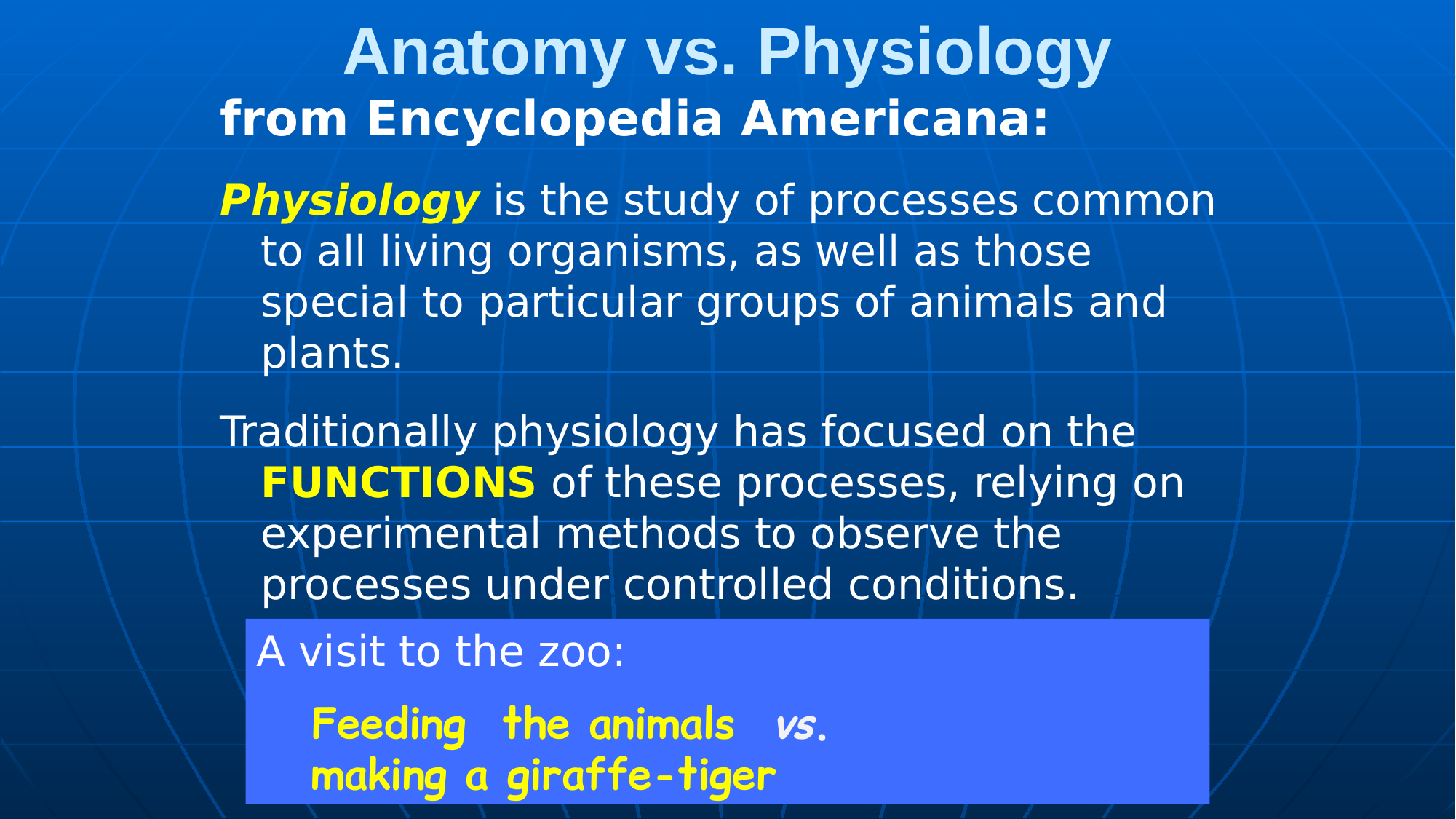

# Anatomy vs. Physiology
from Encyclopedia Americana:
Physiology is the study of processes common to all living organisms, as well as those special to particular groups of animals and plants.
Traditionally physiology has focused on the FUNCTIONS of these processes, relying on experimental methods to observe the processes under controlled conditions.
A visit to the zoo:
   Feeding  the animals  vs.
   making a giraffe-tiger